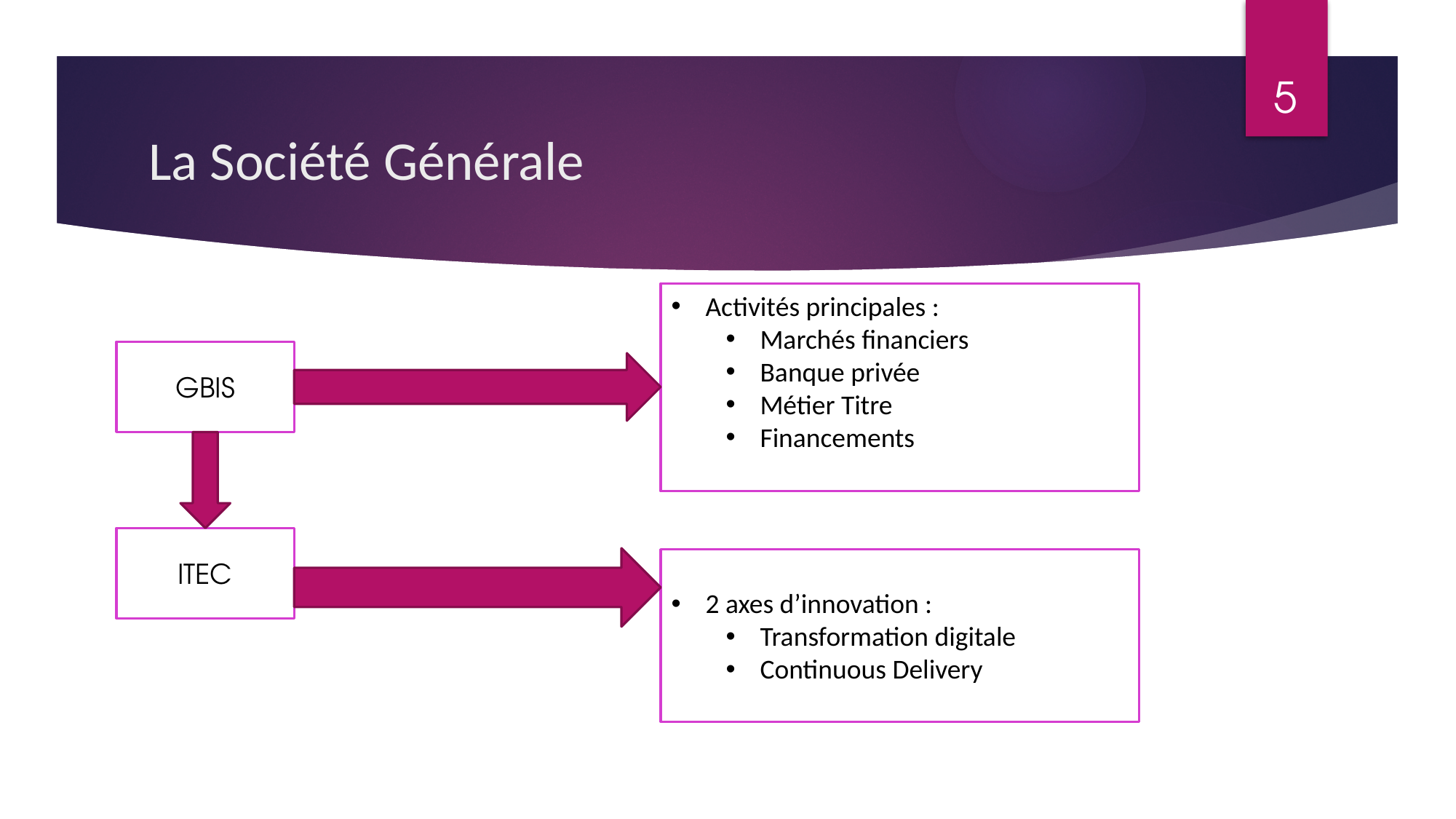

5
# La Société Générale
Activités principales :
Marchés financiers
Banque privée
Métier Titre
Financements

GBIS

ITEC

2 axes d’innovation :
Transformation digitale
Continuous Delivery